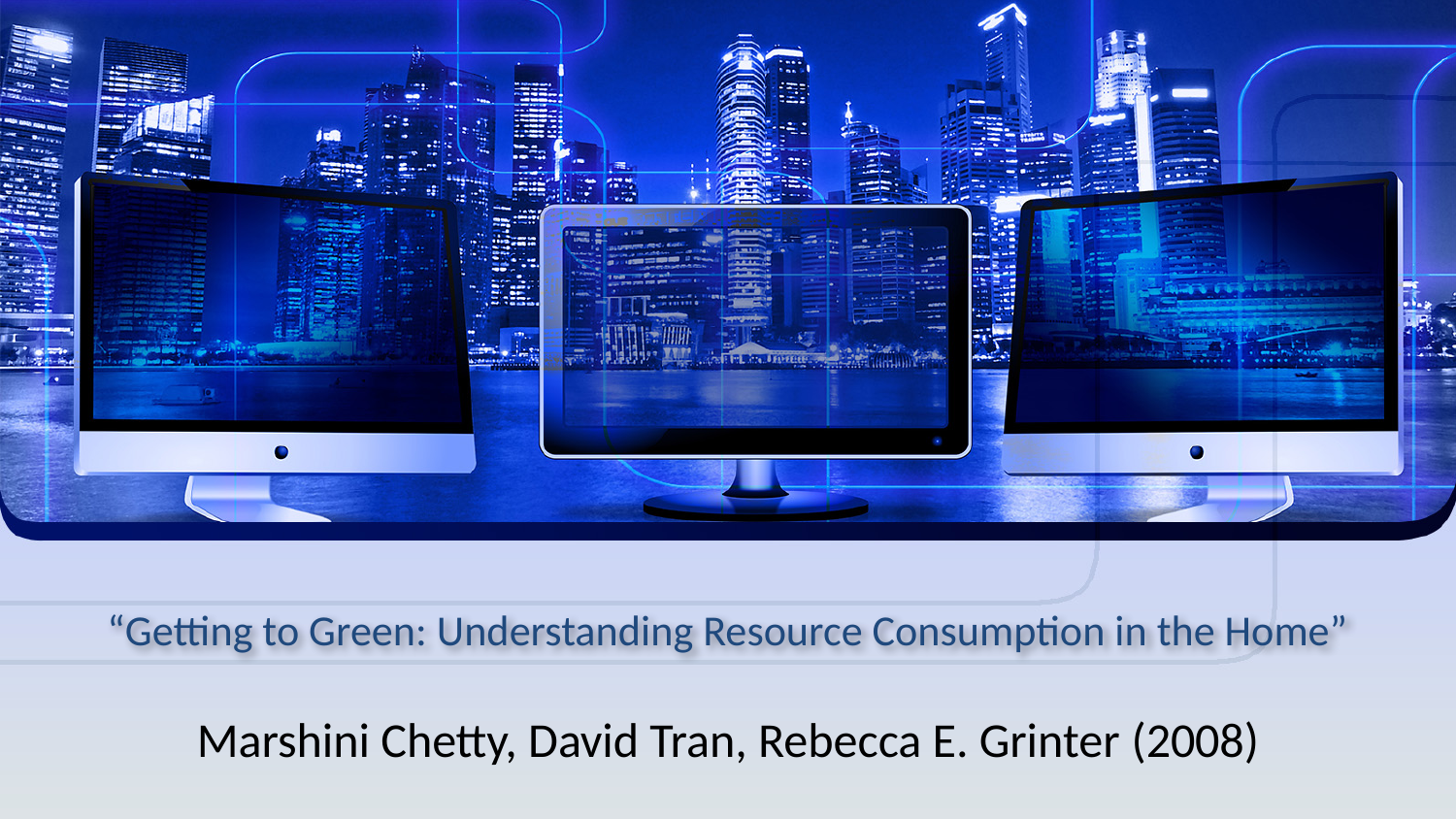

# “Getting to Green: Understanding Resource Consumption in the Home”
Marshini Chetty, David Tran, Rebecca E. Grinter (2008)